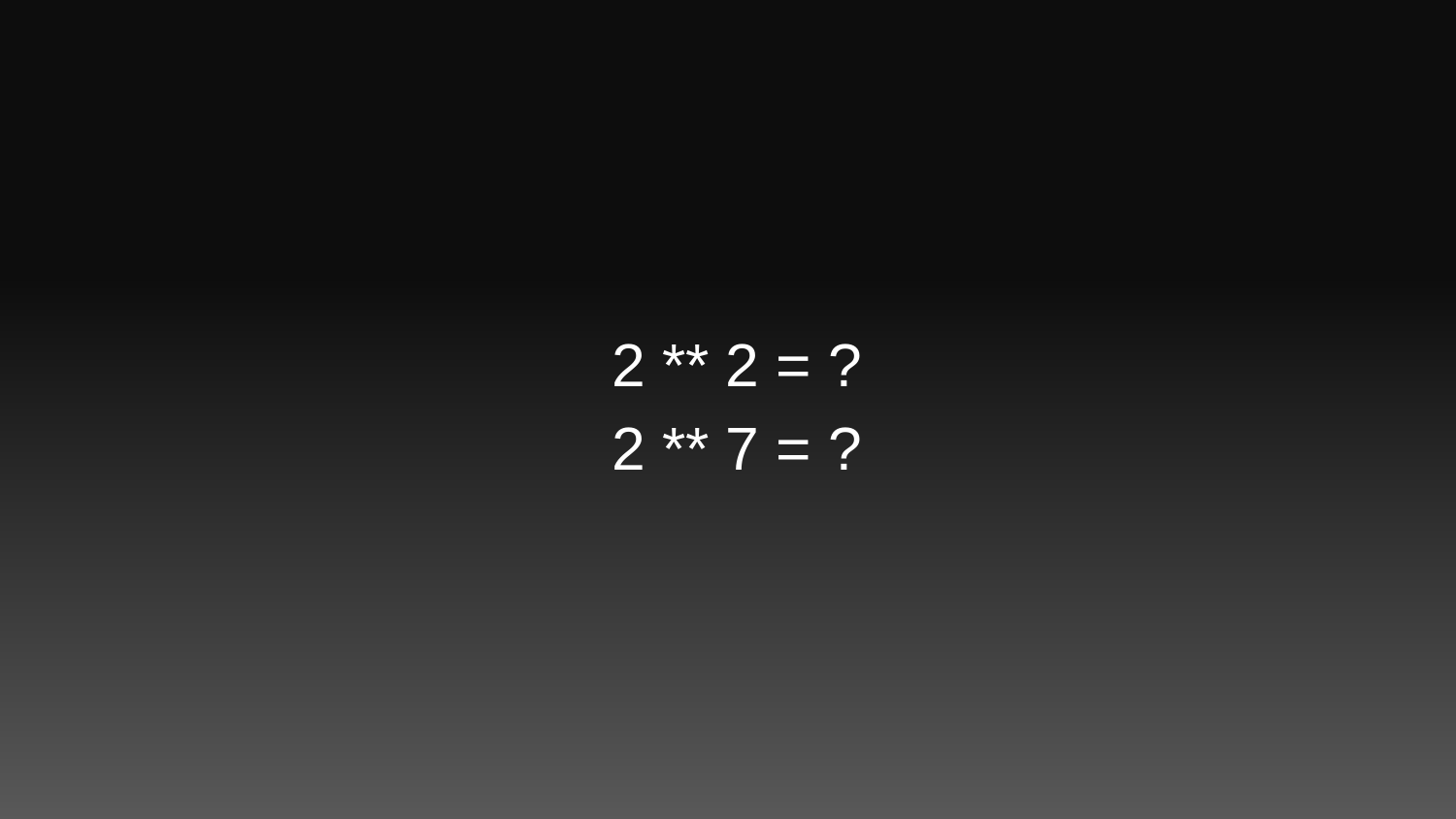

2 ** 2 = ?
2 ** 7 = ?